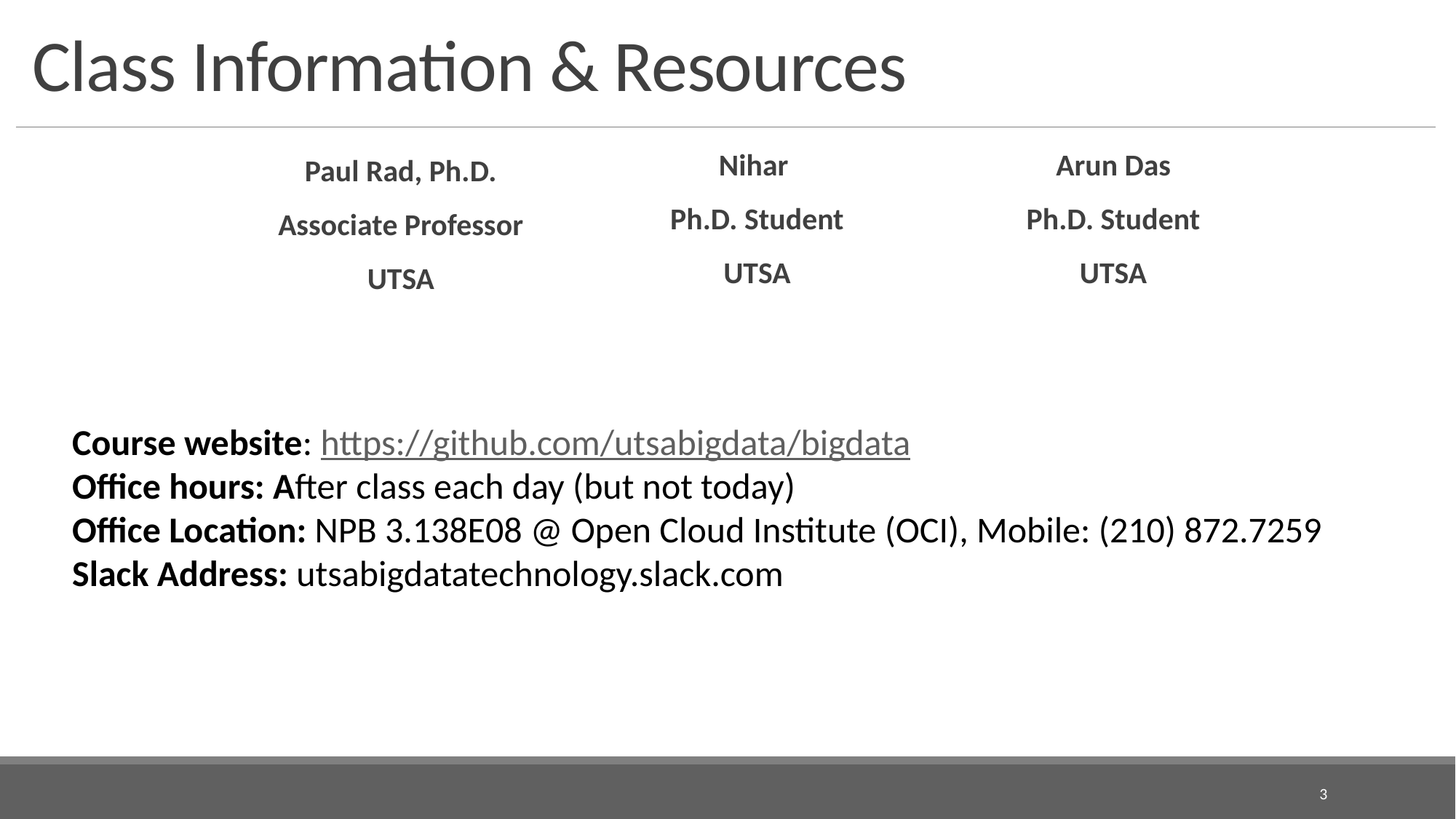

# Class Information & Resources
Nihar
Ph.D. Student
UTSA
Arun Das
Ph.D. Student
UTSA
Paul Rad, Ph.D.
Associate Professor
UTSA
Course website: https://github.com/utsabigdata/bigdata
Office hours: After class each day (but not today)
Office Location: NPB 3.138E08 @ Open Cloud Institute (OCI), Mobile: (210) 872.7259
Slack Address: utsabigdatatechnology.slack.com
3